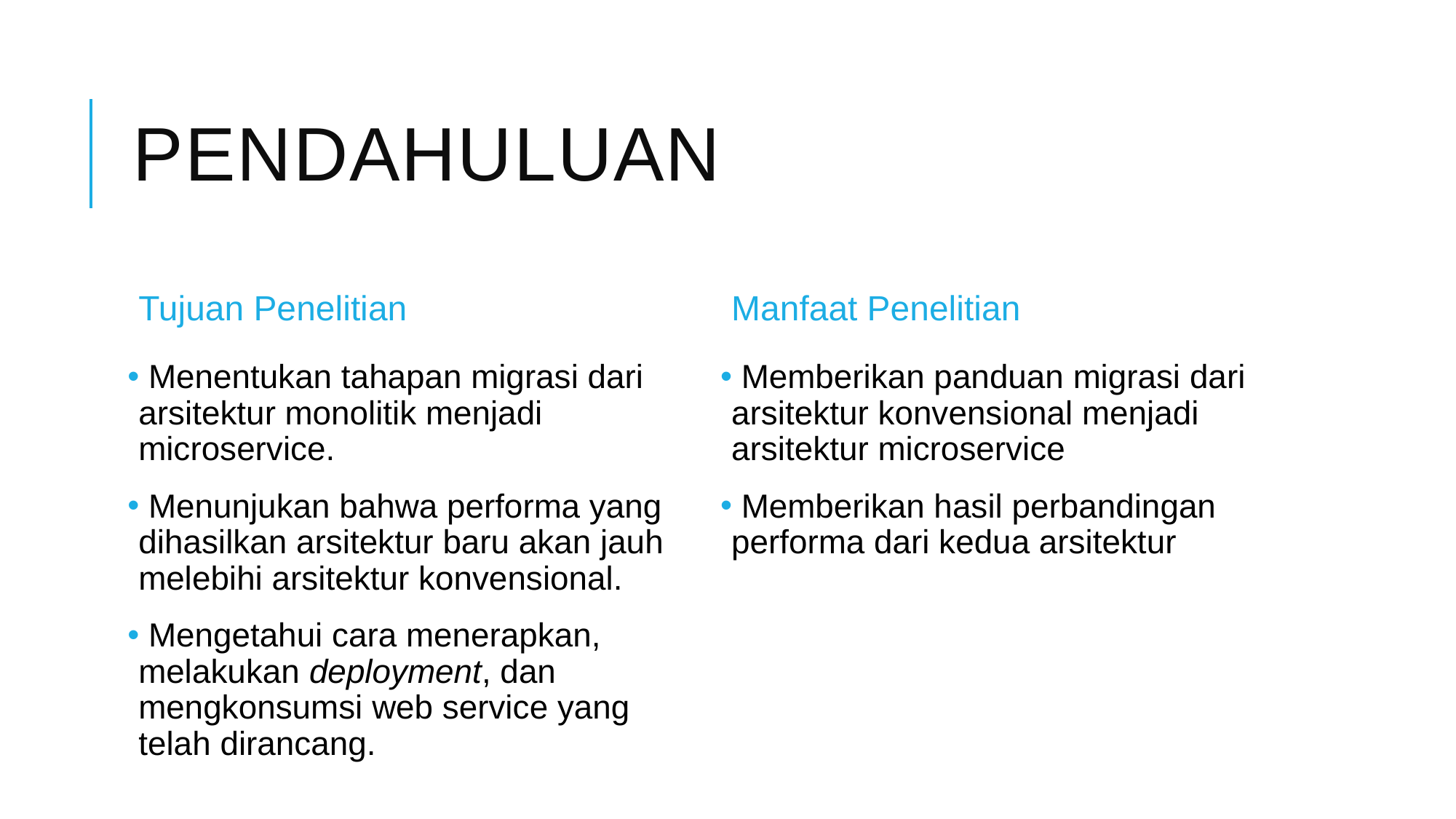

# pendahuluan
Tujuan Penelitian
Manfaat Penelitian
 Menentukan tahapan migrasi dari arsitektur monolitik menjadi microservice.
 Menunjukan bahwa performa yang dihasilkan arsitektur baru akan jauh melebihi arsitektur konvensional.
 Mengetahui cara menerapkan, melakukan deployment, dan mengkonsumsi web service yang telah dirancang.

 Memberikan panduan migrasi dari arsitektur konvensional menjadi arsitektur microservice
 Memberikan hasil perbandingan performa dari kedua arsitektur